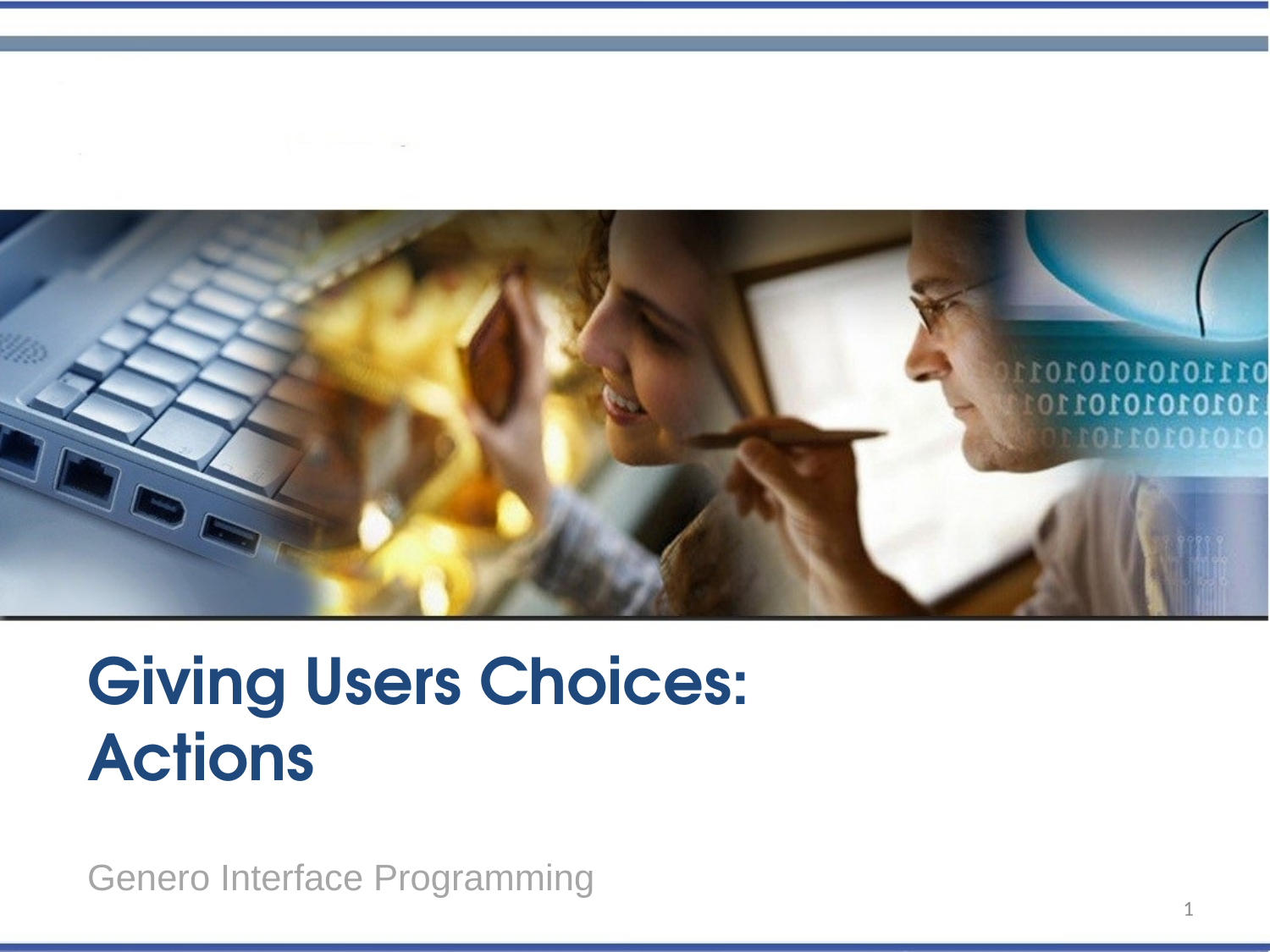

Giving Users Choices:
Actions

Genero Interface Programming
1